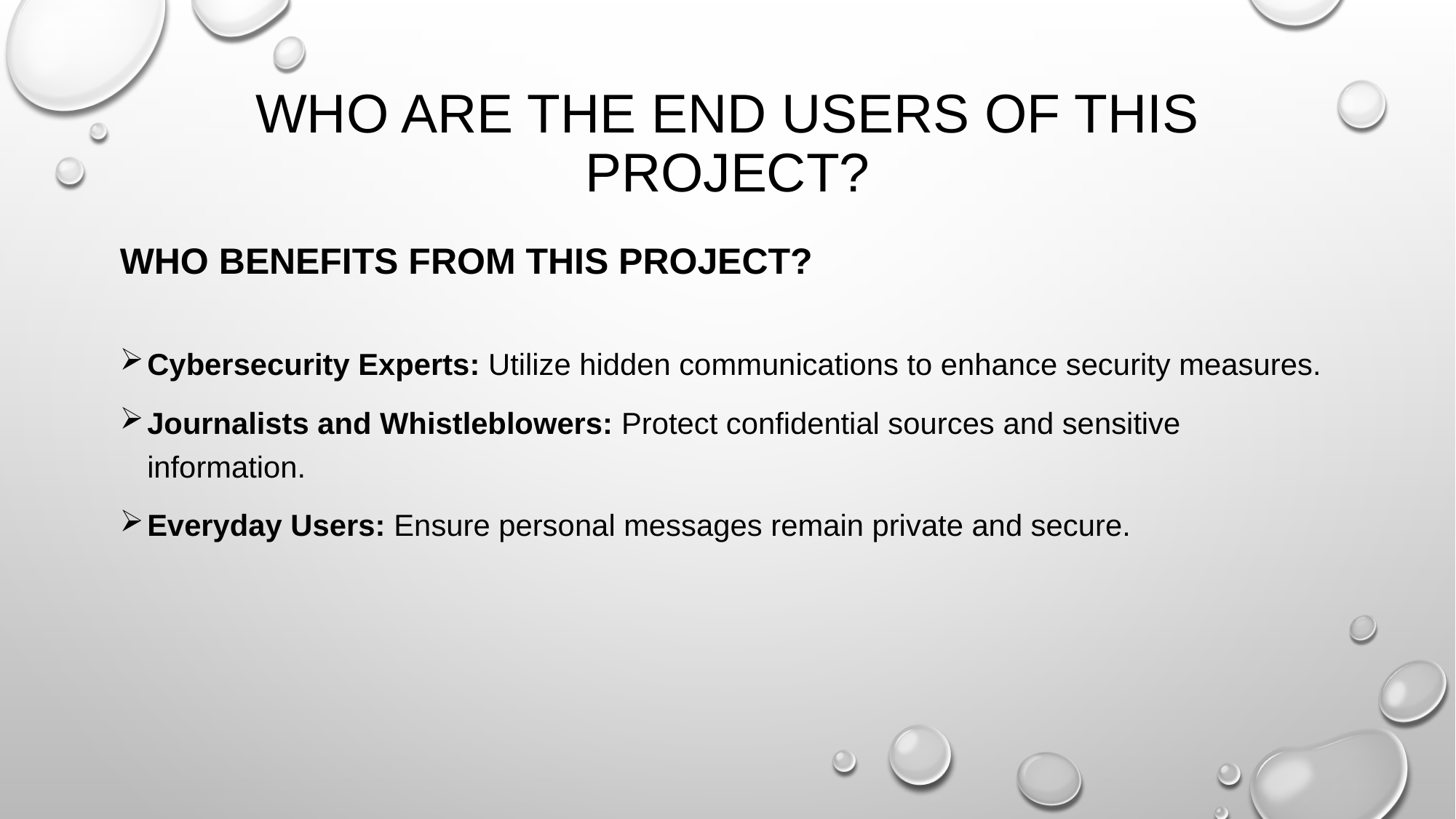

# Who are the end users of this project?
Who Benefits from This Project?

Cybersecurity Experts: Utilize hidden communications to enhance security measures.
Journalists and Whistleblowers: Protect confidential sources and sensitive information.
Everyday Users: Ensure personal messages remain private and secure.